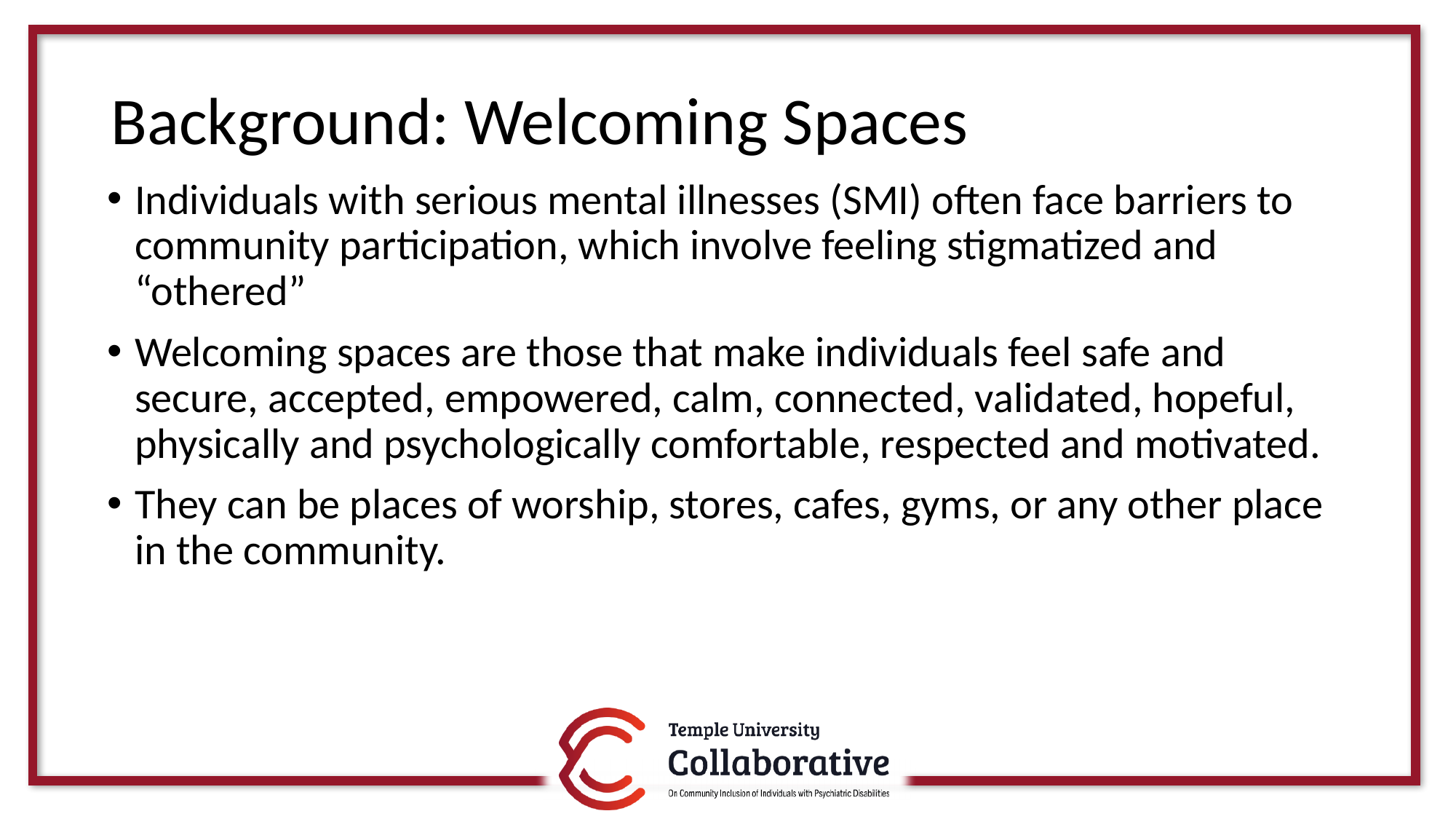

# Background: Welcoming Spaces
Individuals with serious mental illnesses (SMI) often face barriers to community participation, which involve feeling stigmatized and “othered”
Welcoming spaces are those that make individuals feel safe and secure, accepted, empowered, calm, connected, validated, hopeful, physically and psychologically comfortable, respected and motivated.
They can be places of worship, stores, cafes, gyms, or any other place in the community.